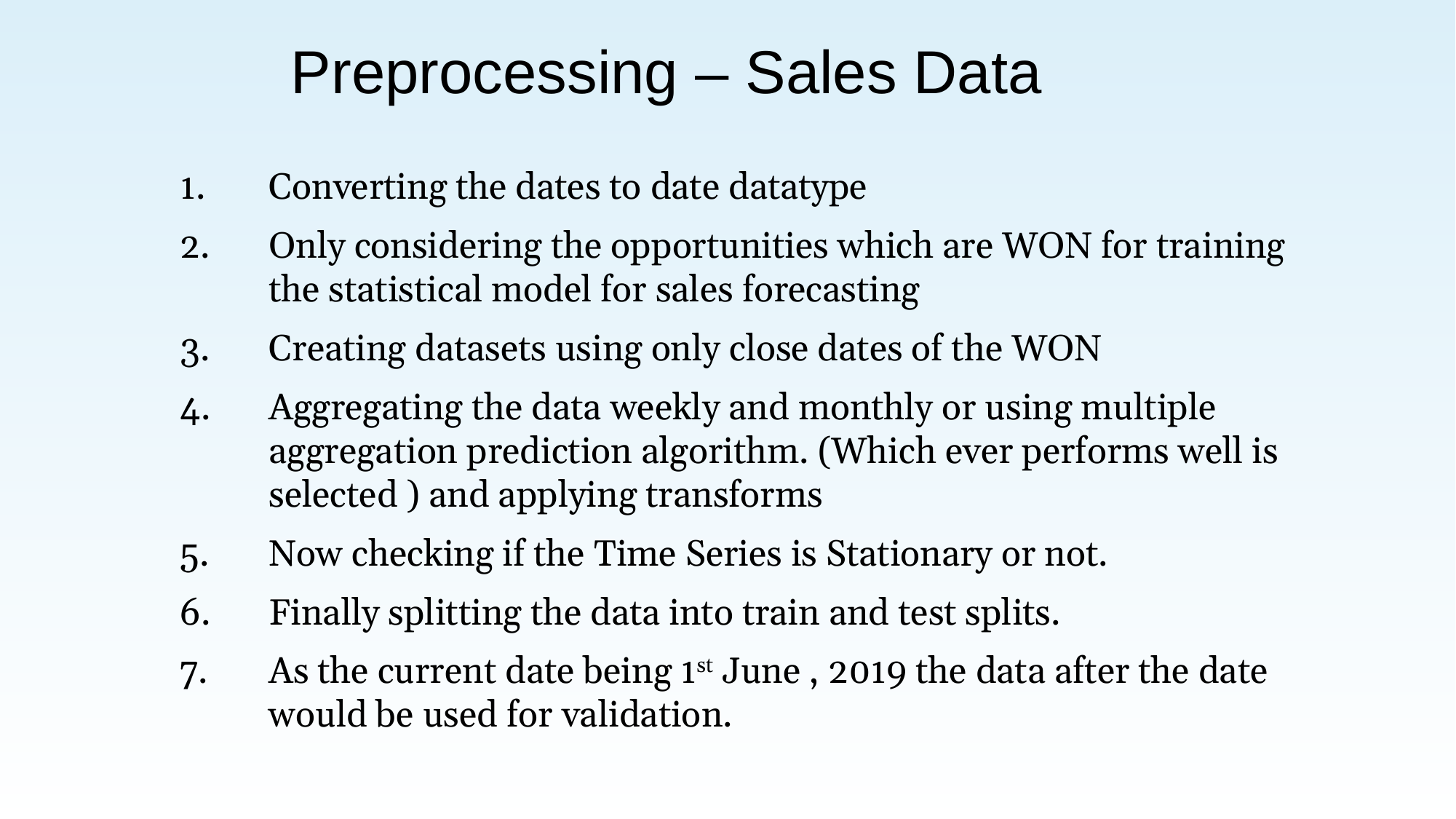

# Preprocessing – Sales Data
Converting the dates to date datatype
Only considering the opportunities which are WON for training the statistical model for sales forecasting
Creating datasets using only close dates of the WON
Aggregating the data weekly and monthly or using multiple aggregation prediction algorithm. (Which ever performs well is selected ) and applying transforms
Now checking if the Time Series is Stationary or not.
Finally splitting the data into train and test splits.
As the current date being 1st June , 2019 the data after the date would be used for validation.